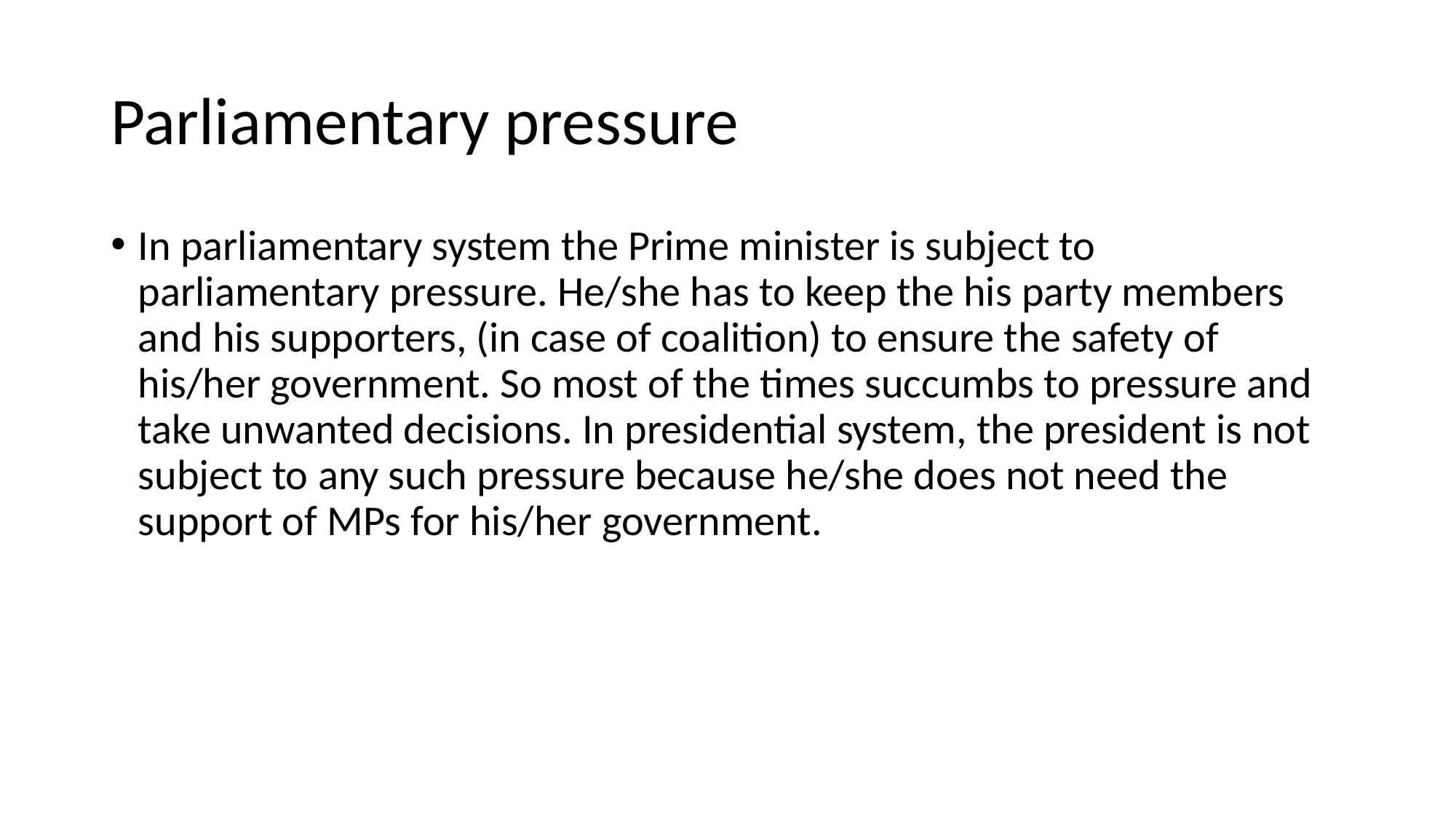

# Parliamentary pressure
In parliamentary system the Prime minister is subject to parliamentary pressure. He/she has to keep the his party members and his supporters, (in case of coalition) to ensure the safety of his/her government. So most of the times succumbs to pressure and take unwanted decisions. In presidential system, the president is not subject to any such pressure because he/she does not need the support of MPs for his/her government.